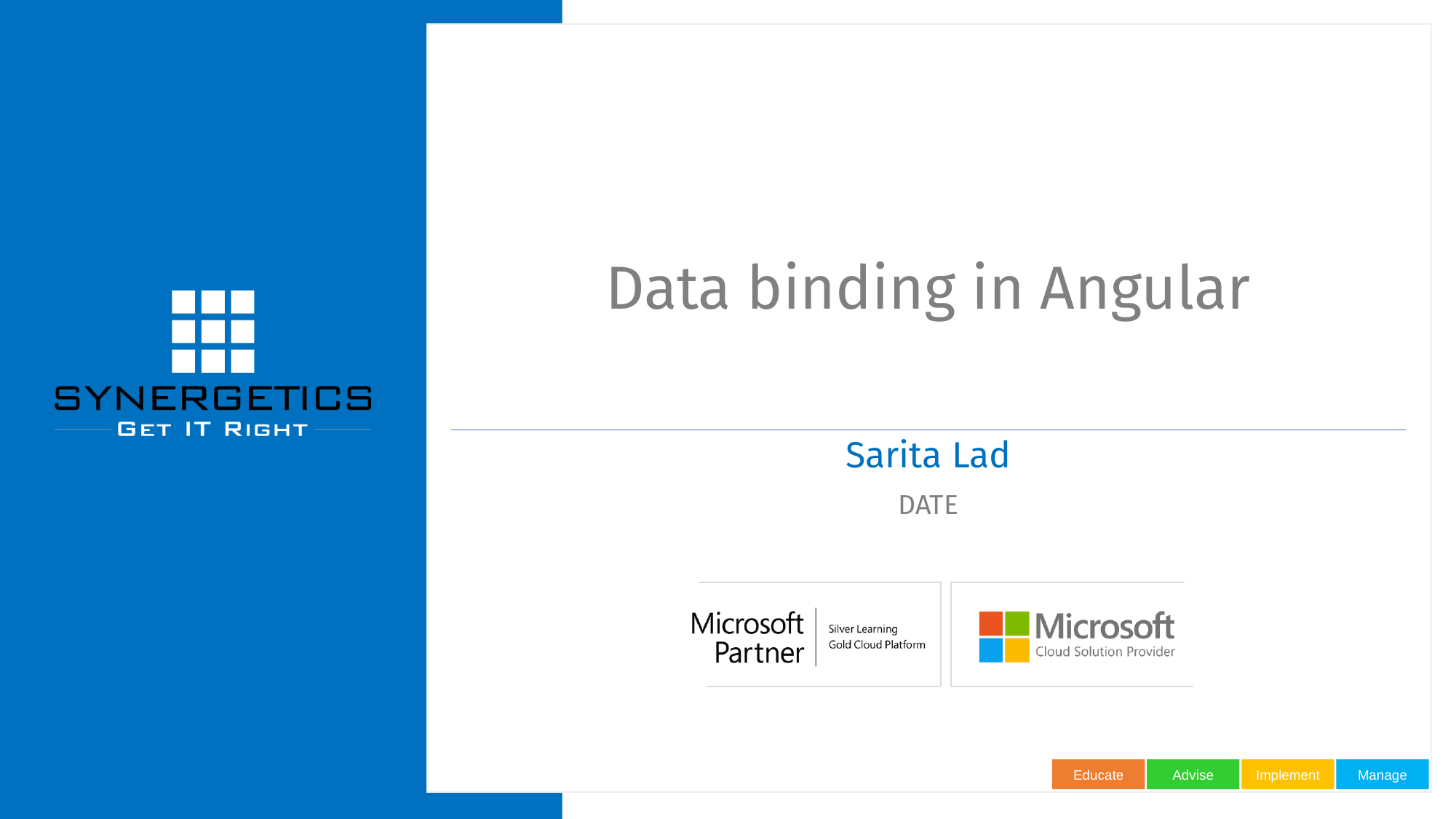

# Data binding in Angular
Sarita Lad
DATE